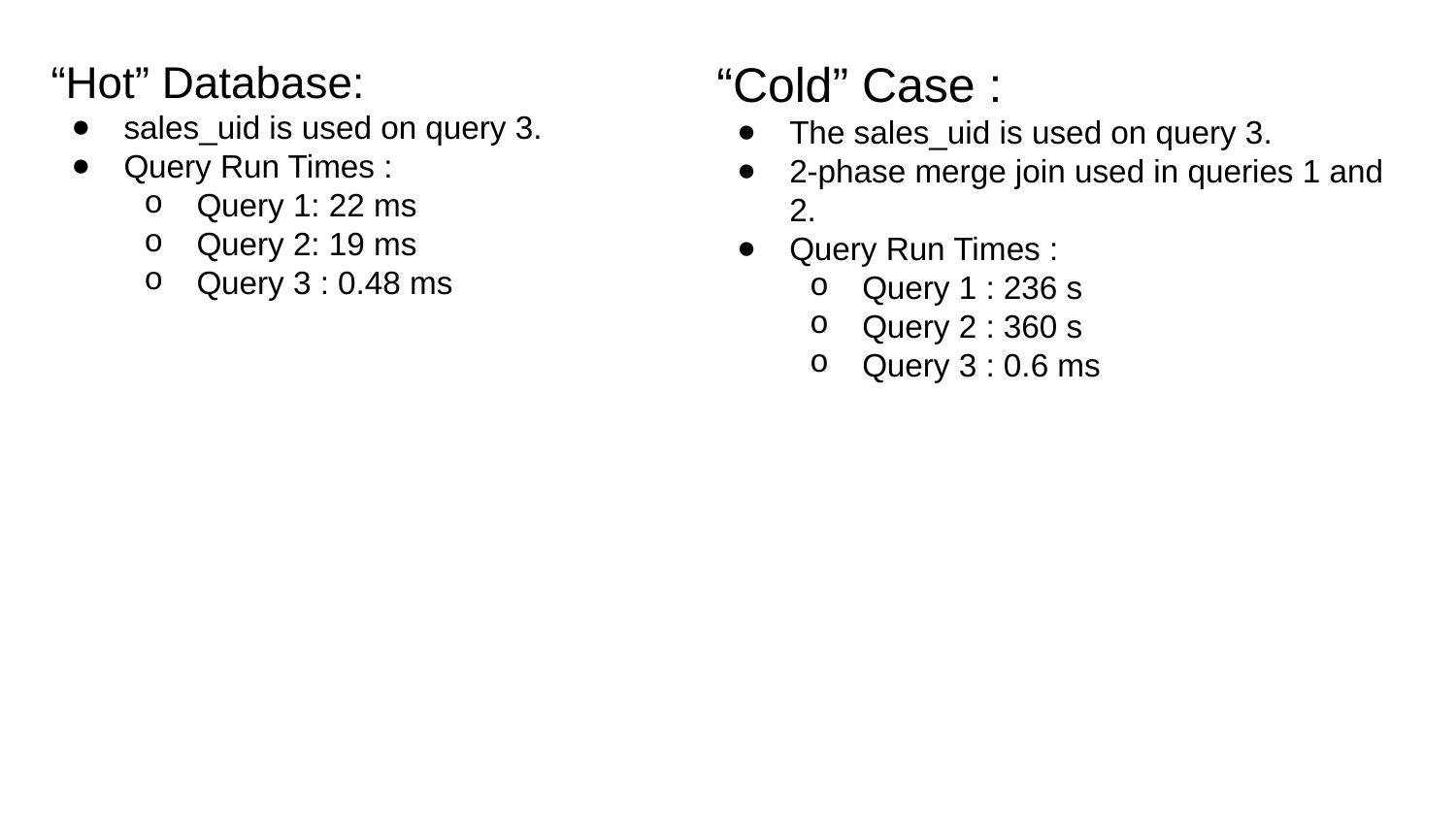

“Hot” Database:
sales_uid is used on query 3.
Query Run Times :
Query 1: 22 ms
Query 2: 19 ms
Query 3 : 0.48 ms
“Cold” Case :
The sales_uid is used on query 3.
2-phase merge join used in queries 1 and 2.
Query Run Times :
Query 1 : 236 s
Query 2 : 360 s
Query 3 : 0.6 ms